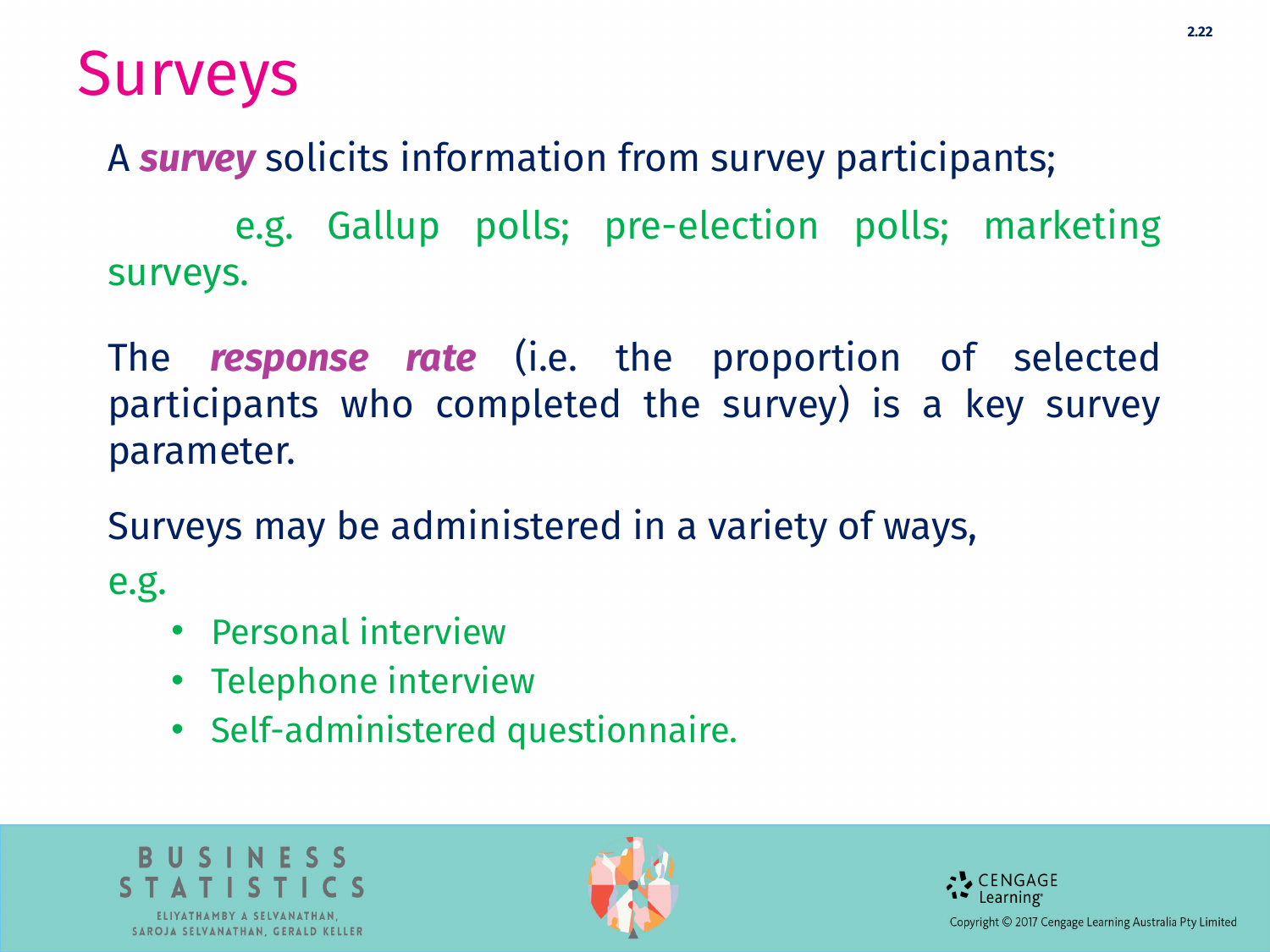

2.22
# Surveys
A survey solicits information from survey participants;
	e.g. Gallup polls; pre-election polls; marketing surveys.
The response rate (i.e. the proportion of selected participants who completed the survey) is a key survey parameter.
Surveys may be administered in a variety of ways,
e.g.
Personal interview
Telephone interview
Self-administered questionnaire.